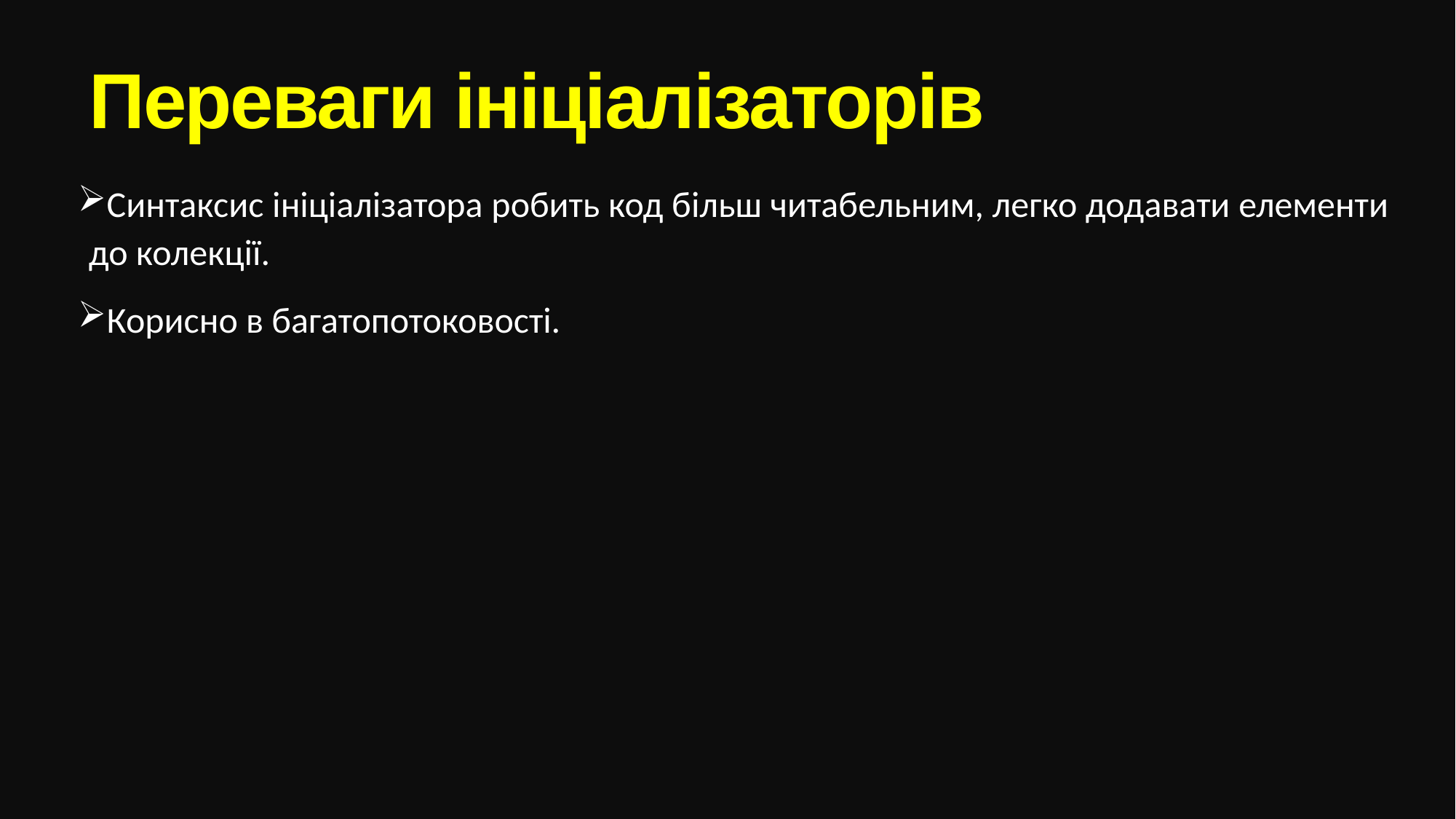

# Переваги ініціалізаторів
Синтаксис ініціалізатора робить код більш читабельним, легко додавати елементи до колекції.
Корисно в багатопотоковості.